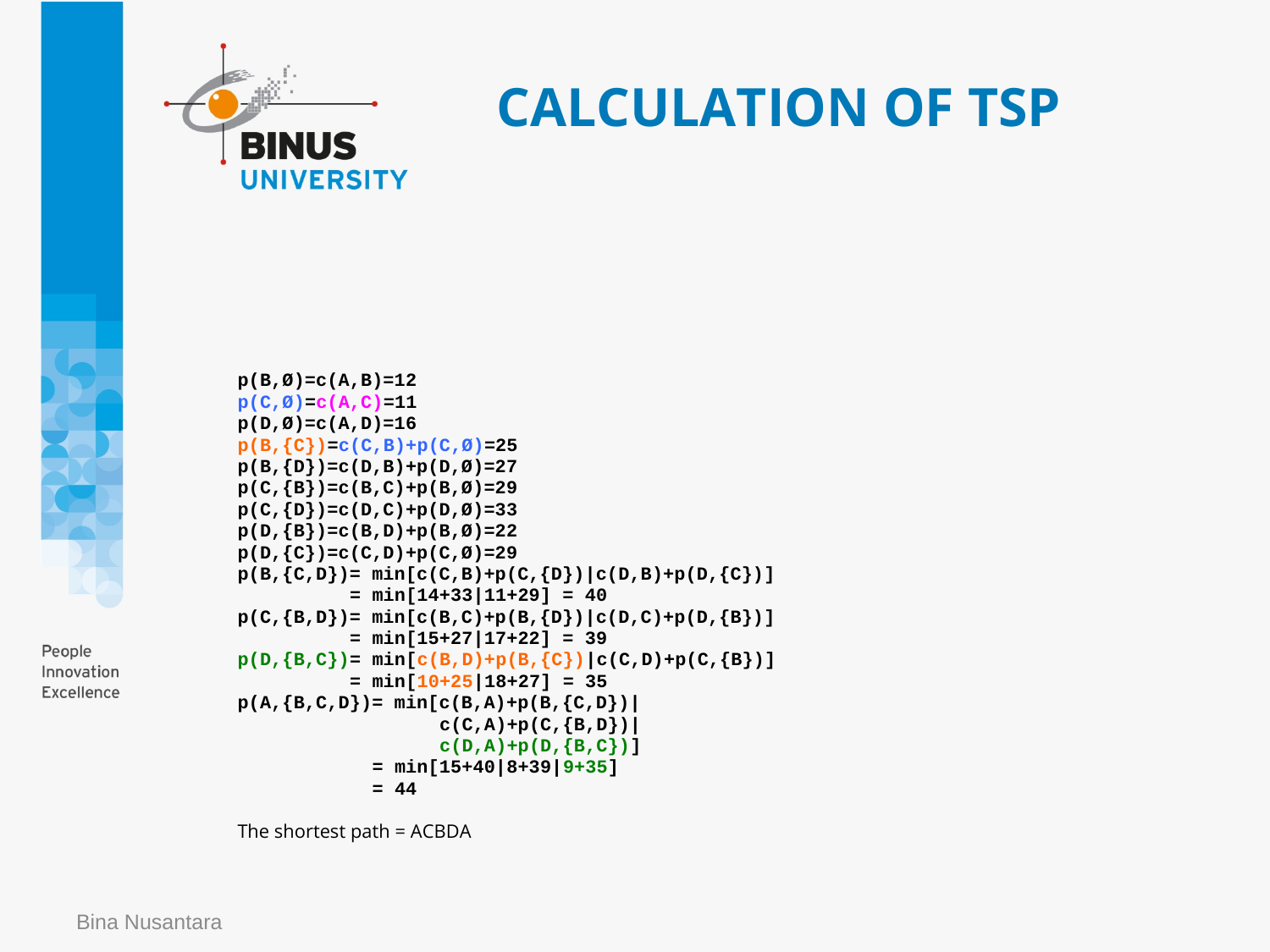

# CALCULATION OF TSP
p(B,Ø)=c(A,B)=12
p(C,Ø)=c(A,C)=11
p(D,Ø)=c(A,D)=16
p(B,{C})=c(C,B)+p(C,Ø)=25
p(B,{D})=c(D,B)+p(D,Ø)=27
p(C,{B})=c(B,C)+p(B,Ø)=29
p(C,{D})=c(D,C)+p(D,Ø)=33
p(D,{B})=c(B,D)+p(B,Ø)=22
p(D,{C})=c(C,D)+p(C,Ø)=29
p(B,{C,D})= min[c(C,B)+p(C,{D})|c(D,B)+p(D,{C})]
          = min[14+33|11+29] = 40
p(C,{B,D})= min[c(B,C)+p(B,{D})|c(D,C)+p(D,{B})]
          = min[15+27|17+22] = 39
p(D,{B,C})= min[c(B,D)+p(B,{C})|c(C,D)+p(C,{B})]
          = min[10+25|18+27] = 35
p(A,{B,C,D})= min[c(B,A)+p(B,{C,D})|
                  c(C,A)+p(C,{B,D})|
                  c(D,A)+p(D,{B,C})]
            = min[15+40|8+39|9+35]
            = 44

The shortest path = ACBDA
Bina Nusantara